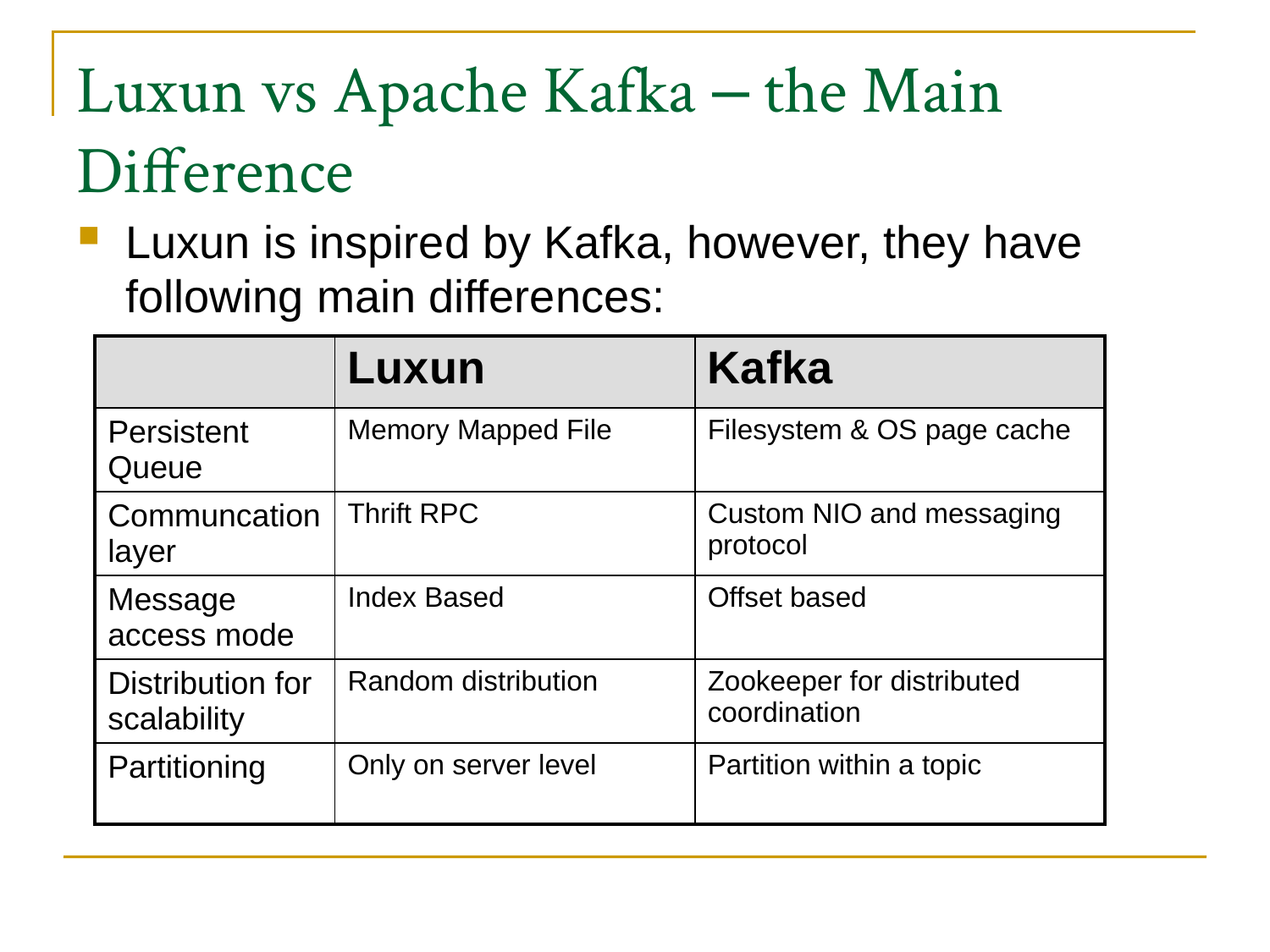

# Luxun vs Apache Kafka – the Main Difference
Luxun is inspired by Kafka, however, they have following main differences:
|  | Luxun | Kafka |
| --- | --- | --- |
| Persistent Queue | Memory Mapped File | Filesystem & OS page cache |
| Communcation layer | Thrift RPC | Custom NIO and messaging protocol |
| Message access mode | Index Based | Offset based |
| Distribution for scalability | Random distribution | Zookeeper for distributed coordination |
| Partitioning | Only on server level | Partition within a topic |